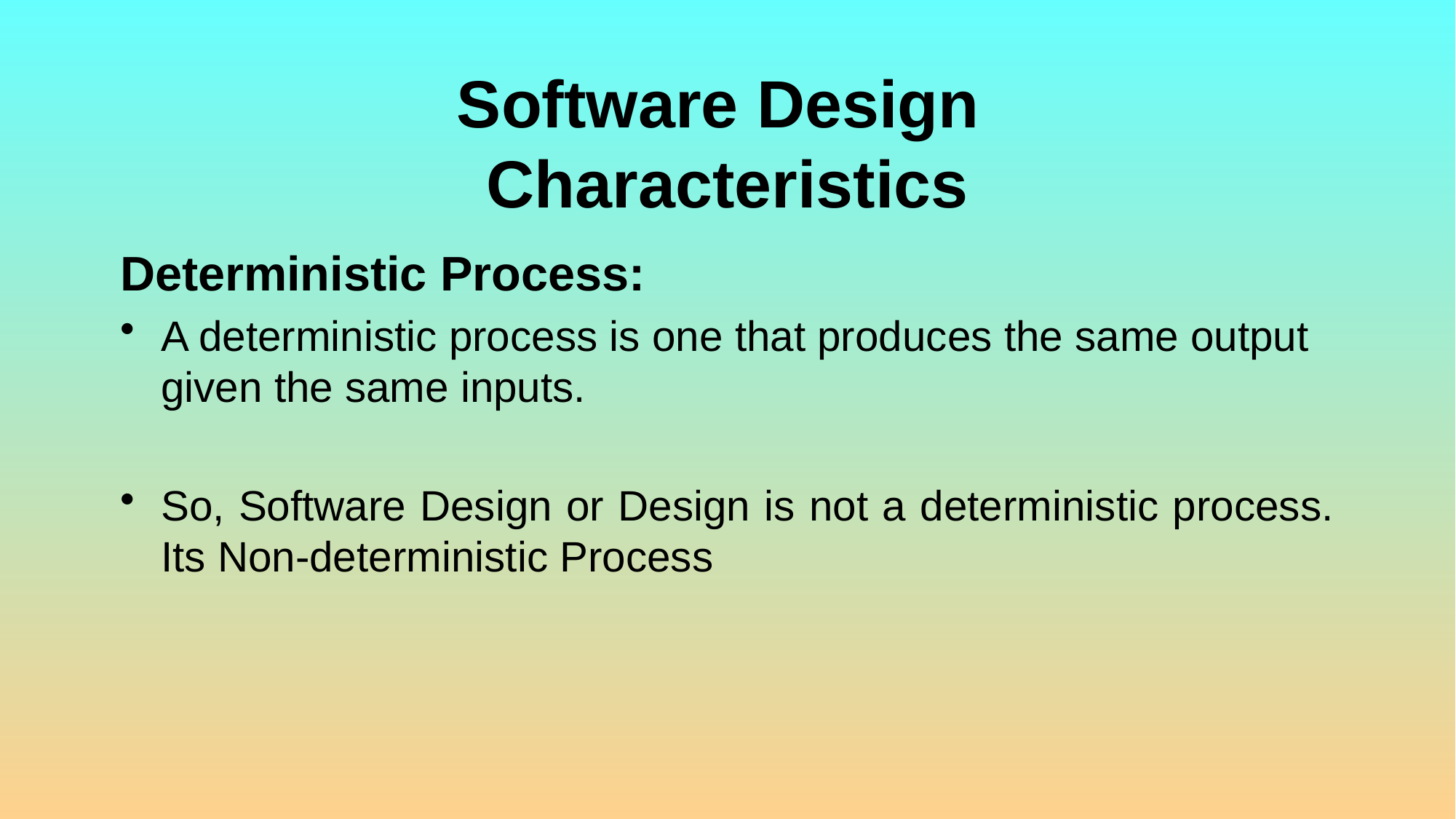

# Software Design Characteristics
Deterministic Process:
A deterministic process is one that produces the same output given the same inputs.

So, Software Design or Design is not a deterministic process. Its Non-deterministic Process